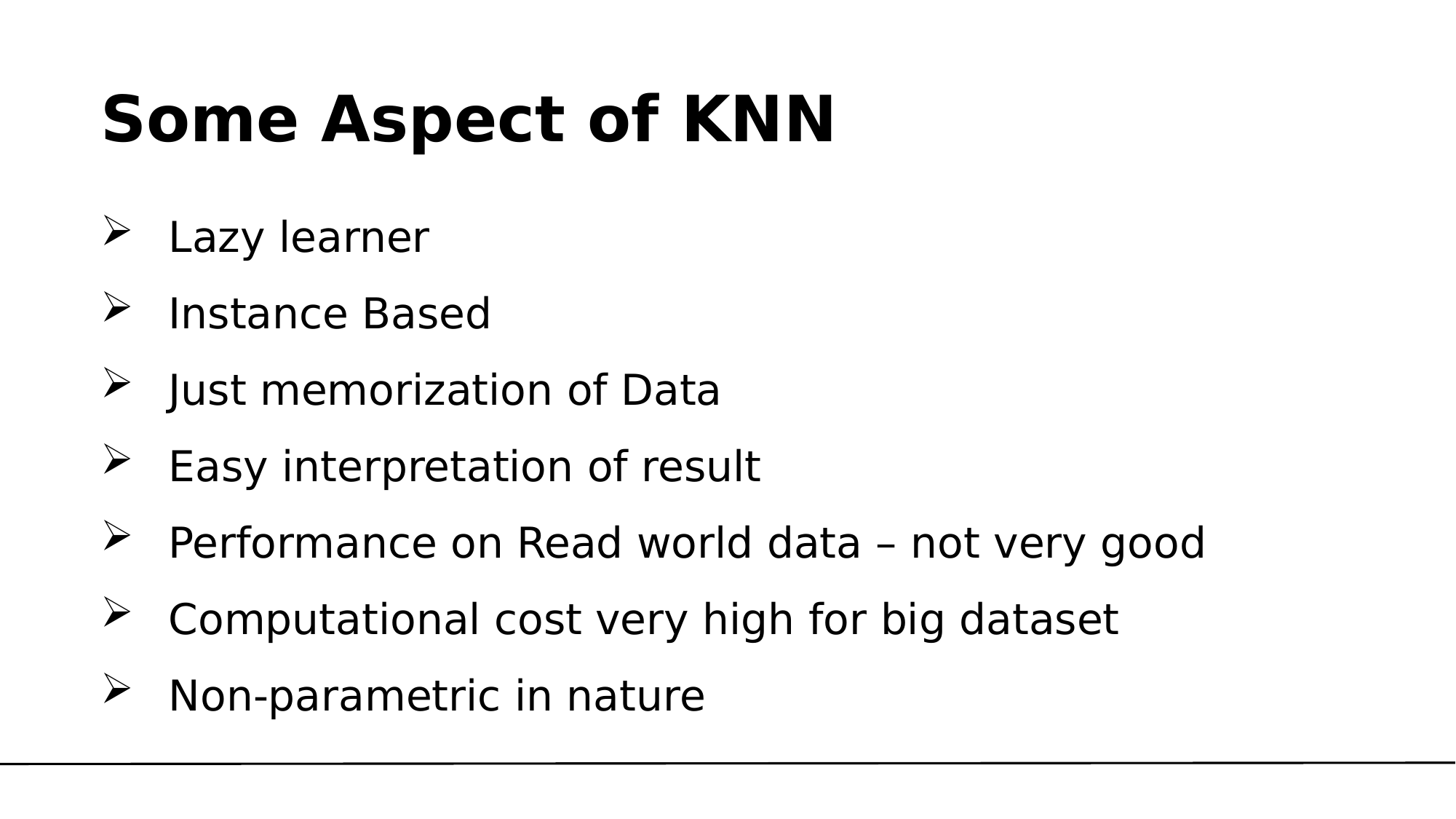

# Some Aspect of KNN
Lazy learner
Instance Based
Just memorization of Data
Easy interpretation of result
Performance on Read world data – not very good
Computational cost very high for big dataset
Non-parametric in nature